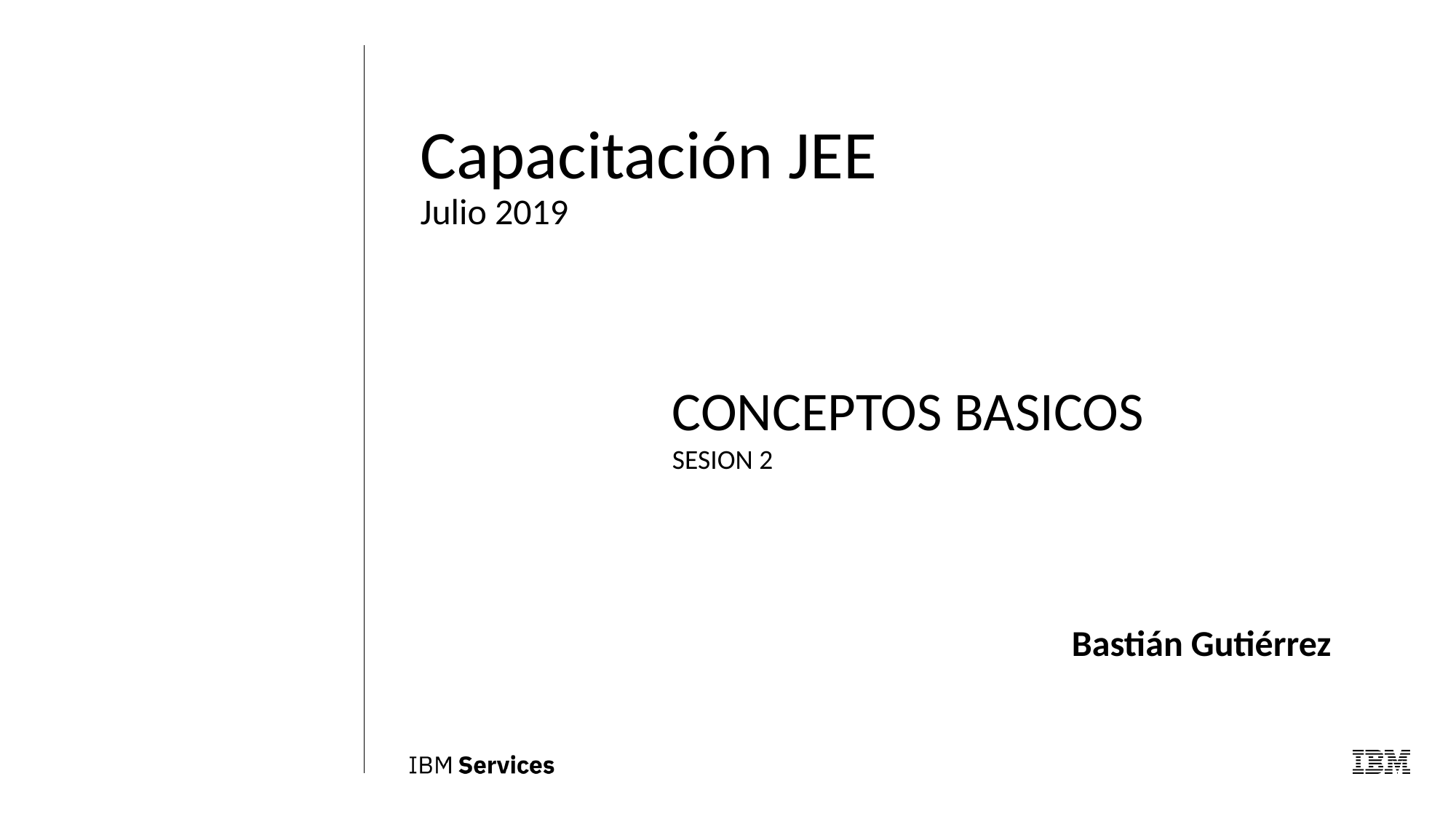

# Capacitación JEE Julio 2019
CONCEPTOS BASICOS
SESION 2
Bastián Gutiérrez